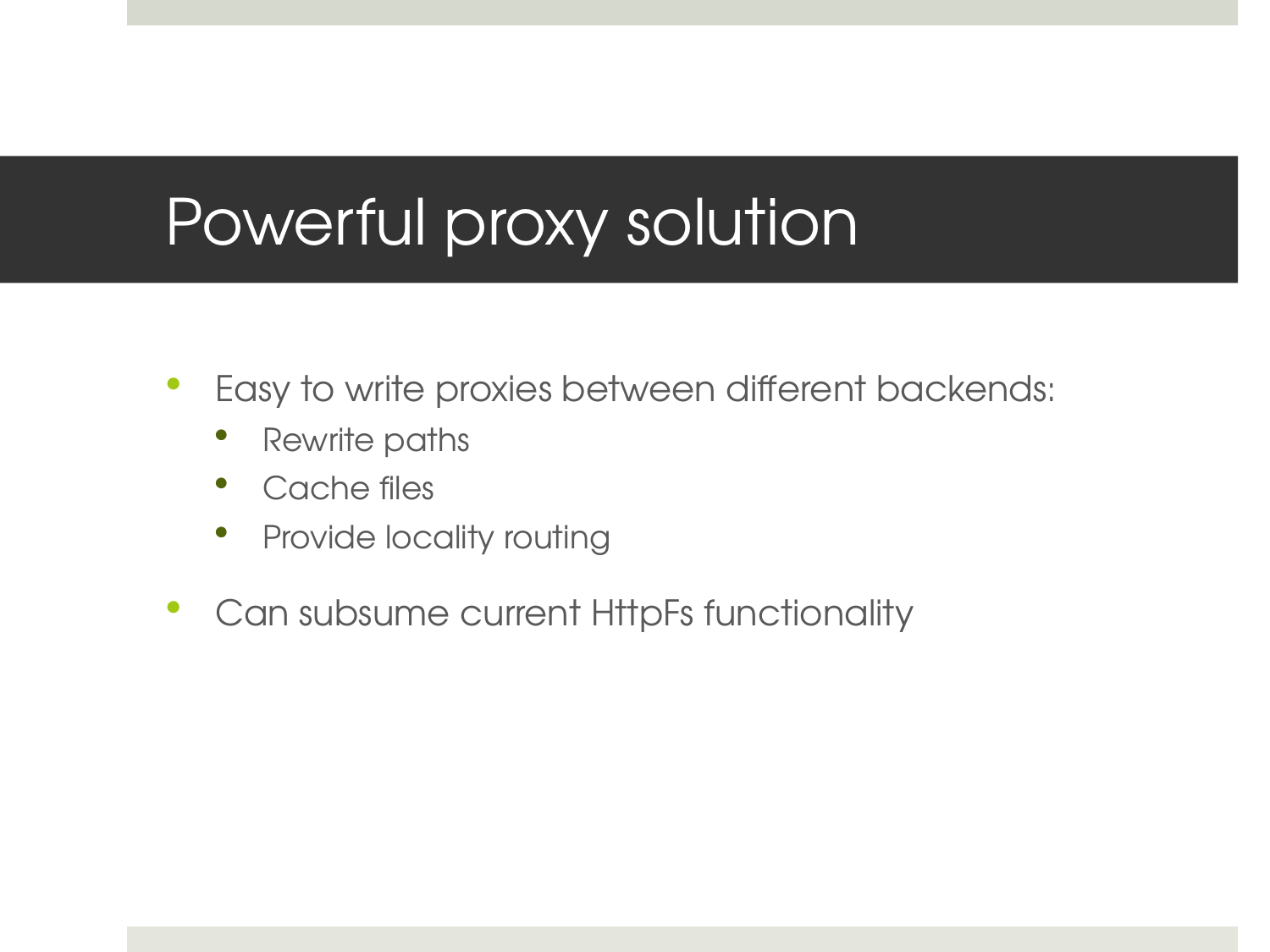

# Powerful proxy solution
Easy to write proxies between different backends:
Rewrite paths
Cache files
Provide locality routing
Can subsume current HttpFs functionality